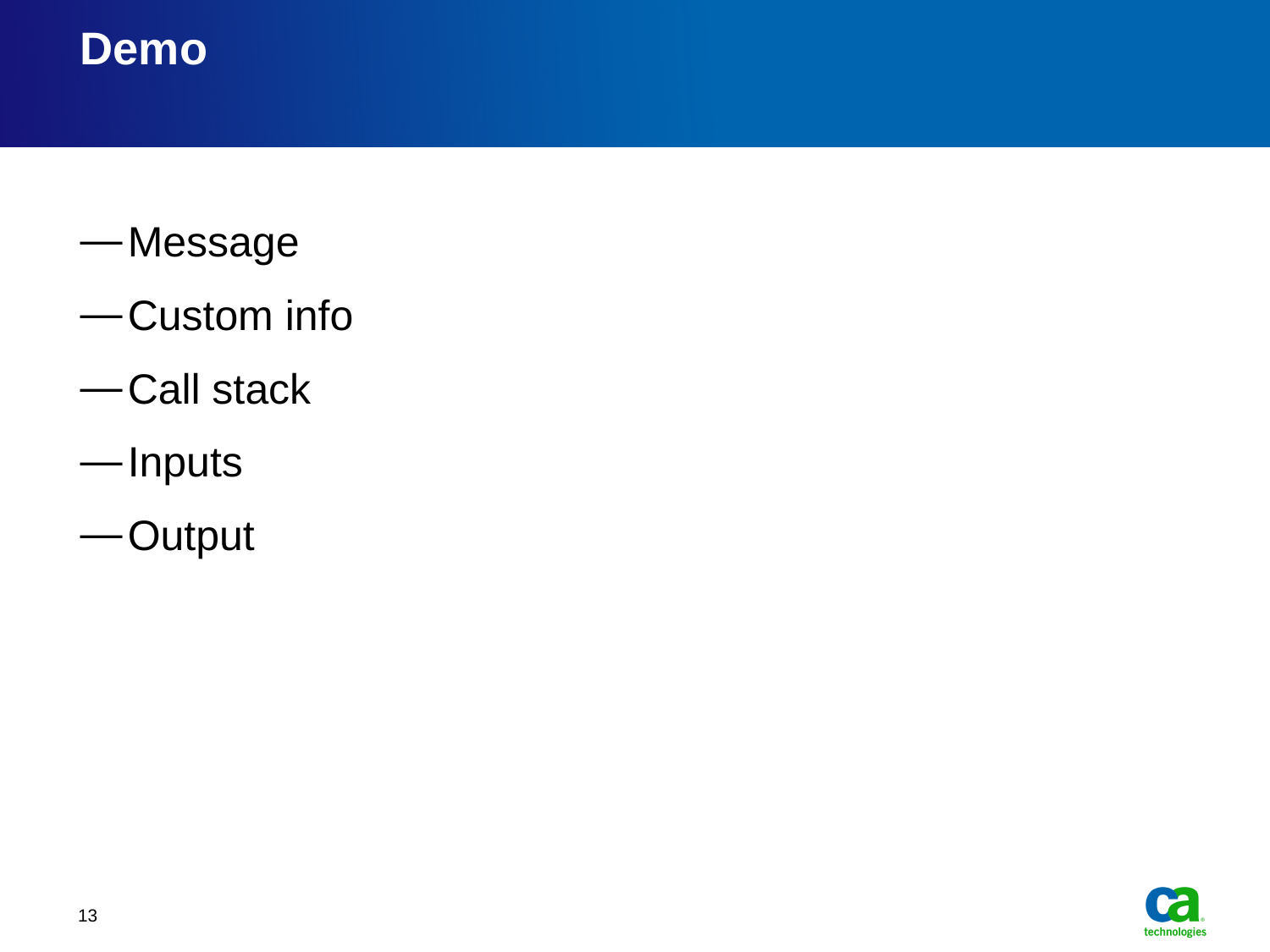

# Demo
Message
Custom info
Call stack
Inputs
Output

13